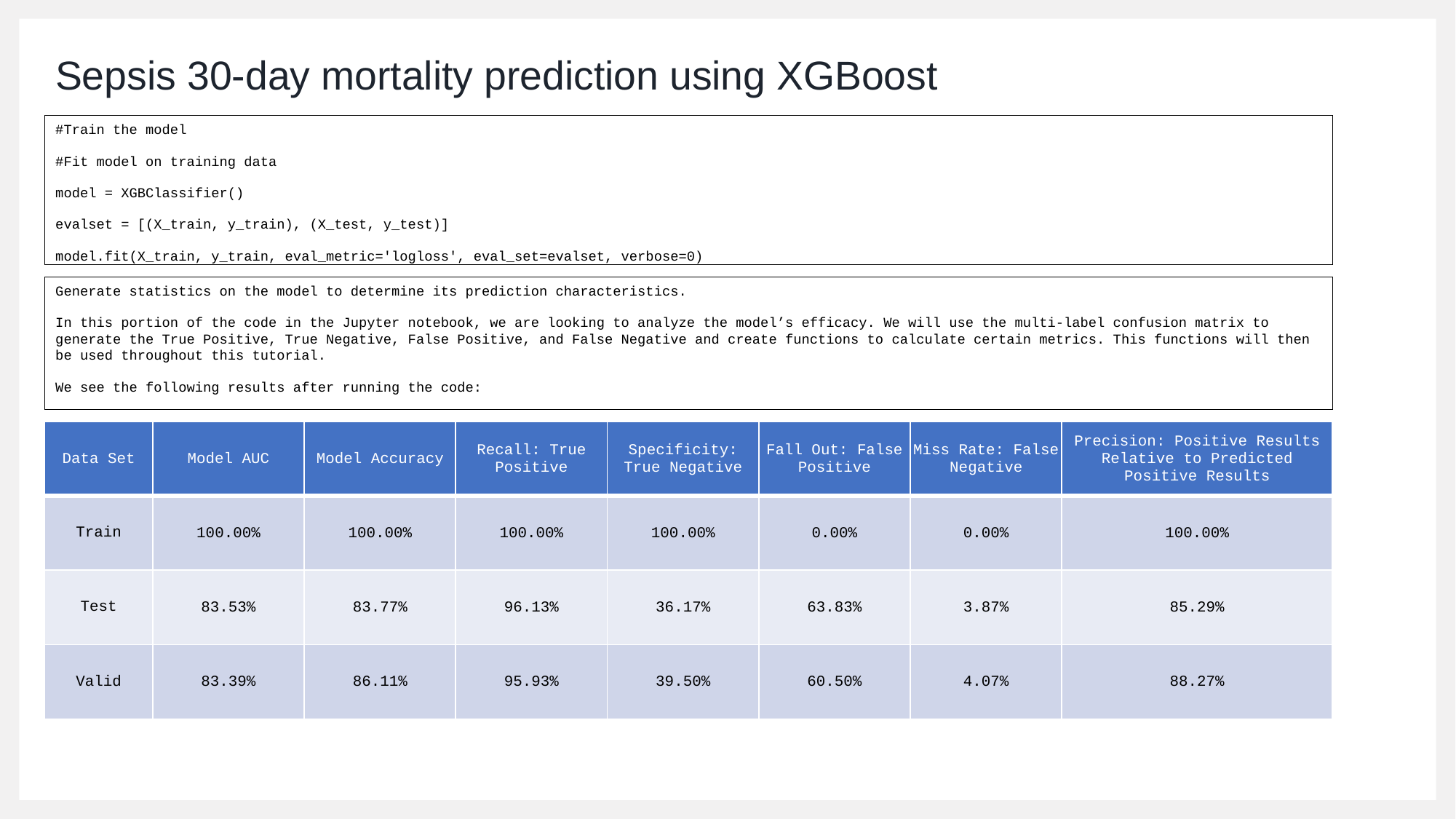

# Sepsis 30-day mortality prediction using XGBoost
#Train the model
#Fit model on training data
model = XGBClassifier()
evalset = [(X_train, y_train), (X_test, y_test)]
model.fit(X_train, y_train, eval_metric='logloss', eval_set=evalset, verbose=0)
Generate statistics on the model to determine its prediction characteristics.
In this portion of the code in the Jupyter notebook, we are looking to analyze the model’s efficacy. We will use the multi-label confusion matrix to generate the True Positive, True Negative, False Positive, and False Negative and create functions to calculate certain metrics. This functions will then be used throughout this tutorial.
We see the following results after running the code:
| Data Set | Model AUC | Model Accuracy | Recall: True Positive | Specificity: True Negative | Fall Out: False Positive | Miss Rate: False Negative | Precision: Positive Results Relative to Predicted Positive Results |
| --- | --- | --- | --- | --- | --- | --- | --- |
| Train | 100.00% | 100.00% | 100.00% | 100.00% | 0.00% | 0.00% | 100.00% |
| Test | 83.53% | 83.77% | 96.13% | 36.17% | 63.83% | 3.87% | 85.29% |
| Valid | 83.39% | 86.11% | 95.93% | 39.50% | 60.50% | 4.07% | 88.27% |